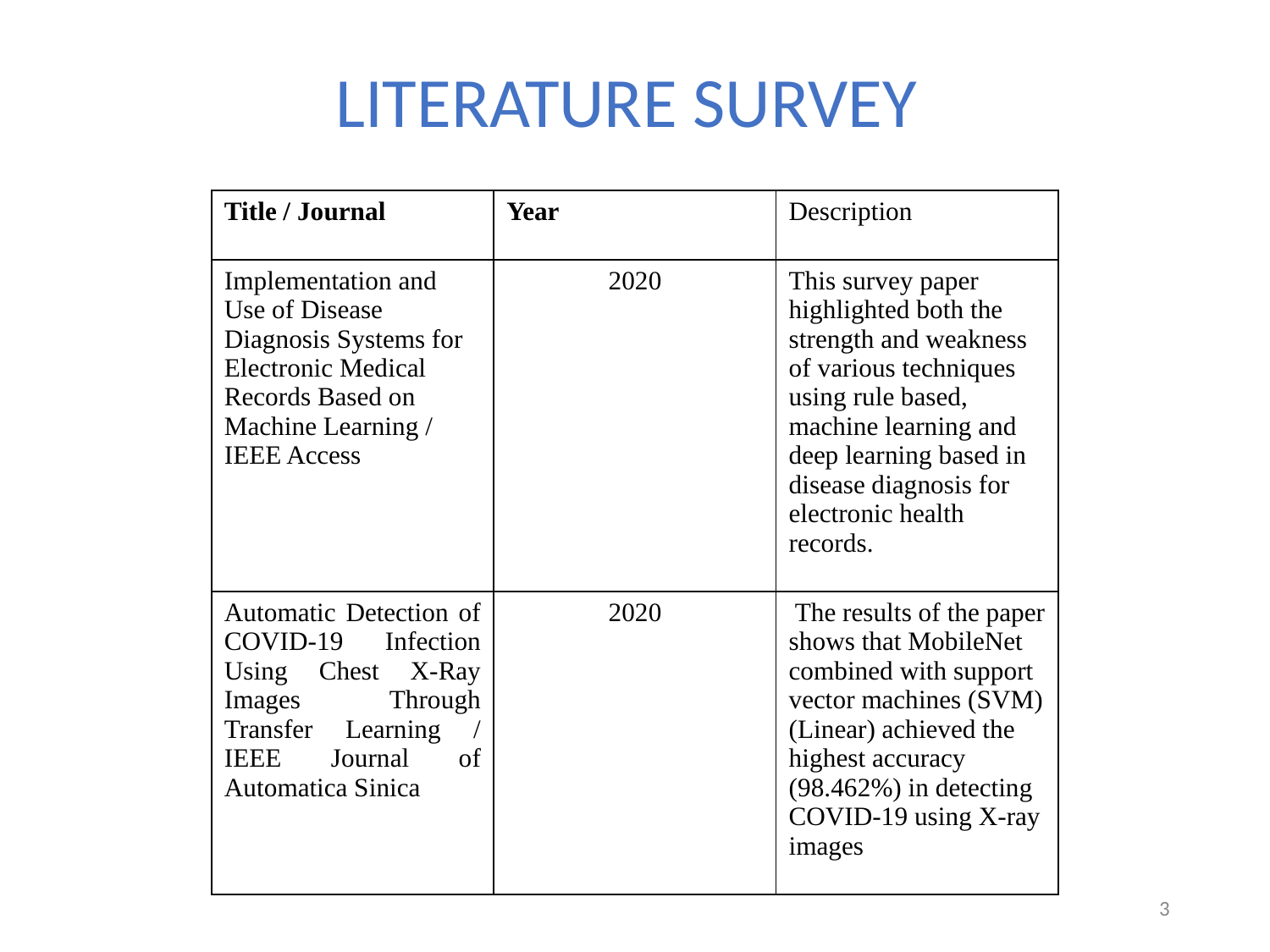

# LITERATURE SURVEY
| Title / Journal | Year | Description |
| --- | --- | --- |
| Implementation and Use of Disease Diagnosis Systems for Electronic Medical Records Based on Machine Learning / IEEE Access | 2020 | This survey paper highlighted both the strength and weakness of various techniques using rule based, machine learning and deep learning based in disease diagnosis for electronic health records. |
| Automatic Detection of COVID-19 Infection Using Chest X-Ray Images Through Transfer Learning / IEEE Journal of Automatica Sinica | 2020 | The results of the paper shows that MobileNet combined with support vector machines (SVM) (Linear) achieved the highest accuracy (98.462%) in detecting COVID-19 using X-ray images |
|  |  |  |
| --- | --- | --- |
|  |  |  |
|  |  |  |
3